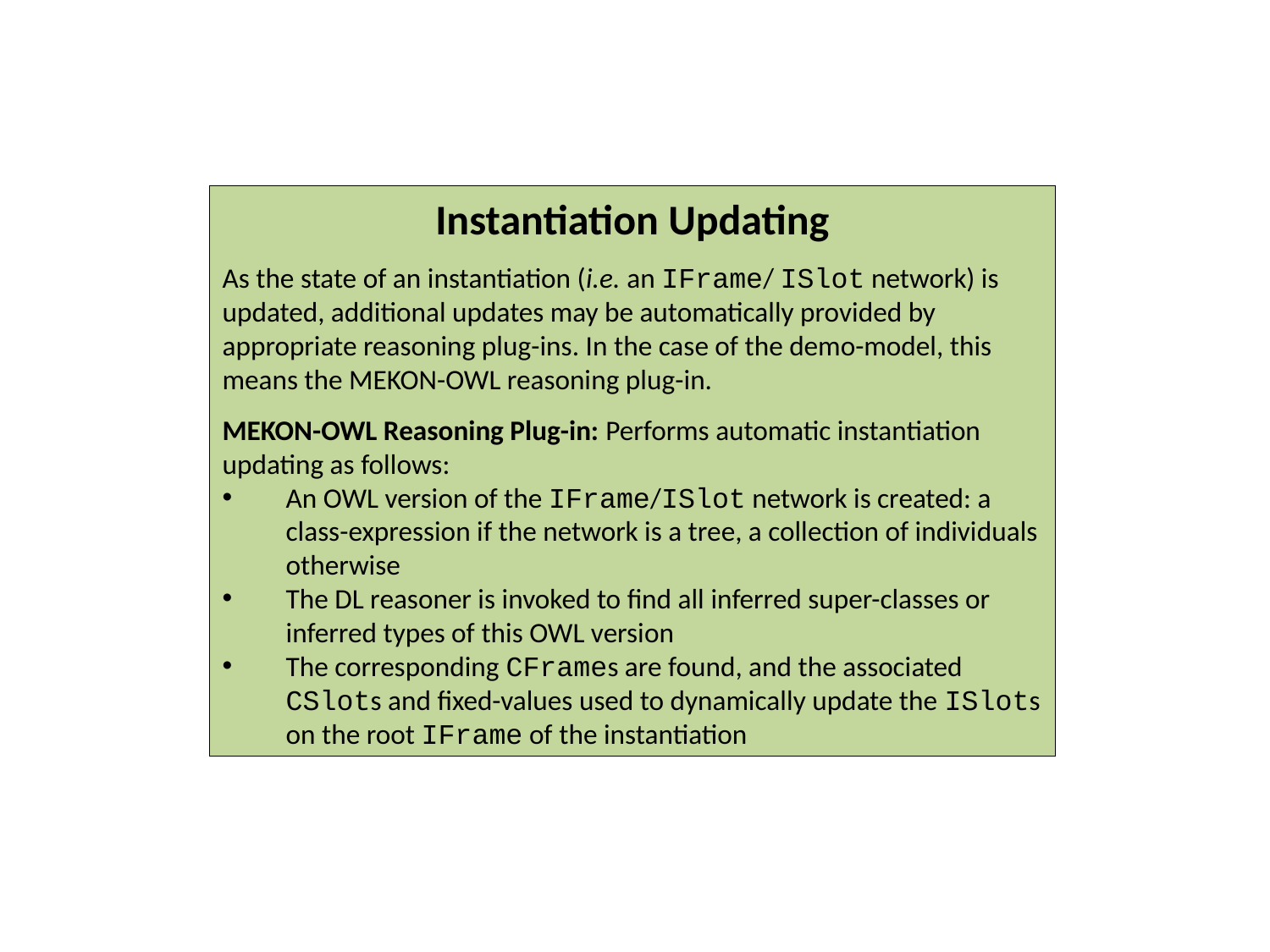

Instantiation Updating

As the state of an instantiation (i.e. an IFrame/ ISlot network) is updated, additional updates may be automatically provided by appropriate reasoning plug-ins. In the case of the demo-model, this means the MEKON-OWL reasoning plug-in.

MEKON-OWL Reasoning Plug-in: Performs automatic instantiation updating as follows:
An OWL version of the IFrame/ISlot network is created: a class-expression if the network is a tree, a collection of individuals otherwise
The DL reasoner is invoked to find all inferred super-classes or inferred types of this OWL version
The corresponding CFrames are found, and the associated CSlots and fixed-values used to dynamically update the ISlots on the root IFrame of the instantiation